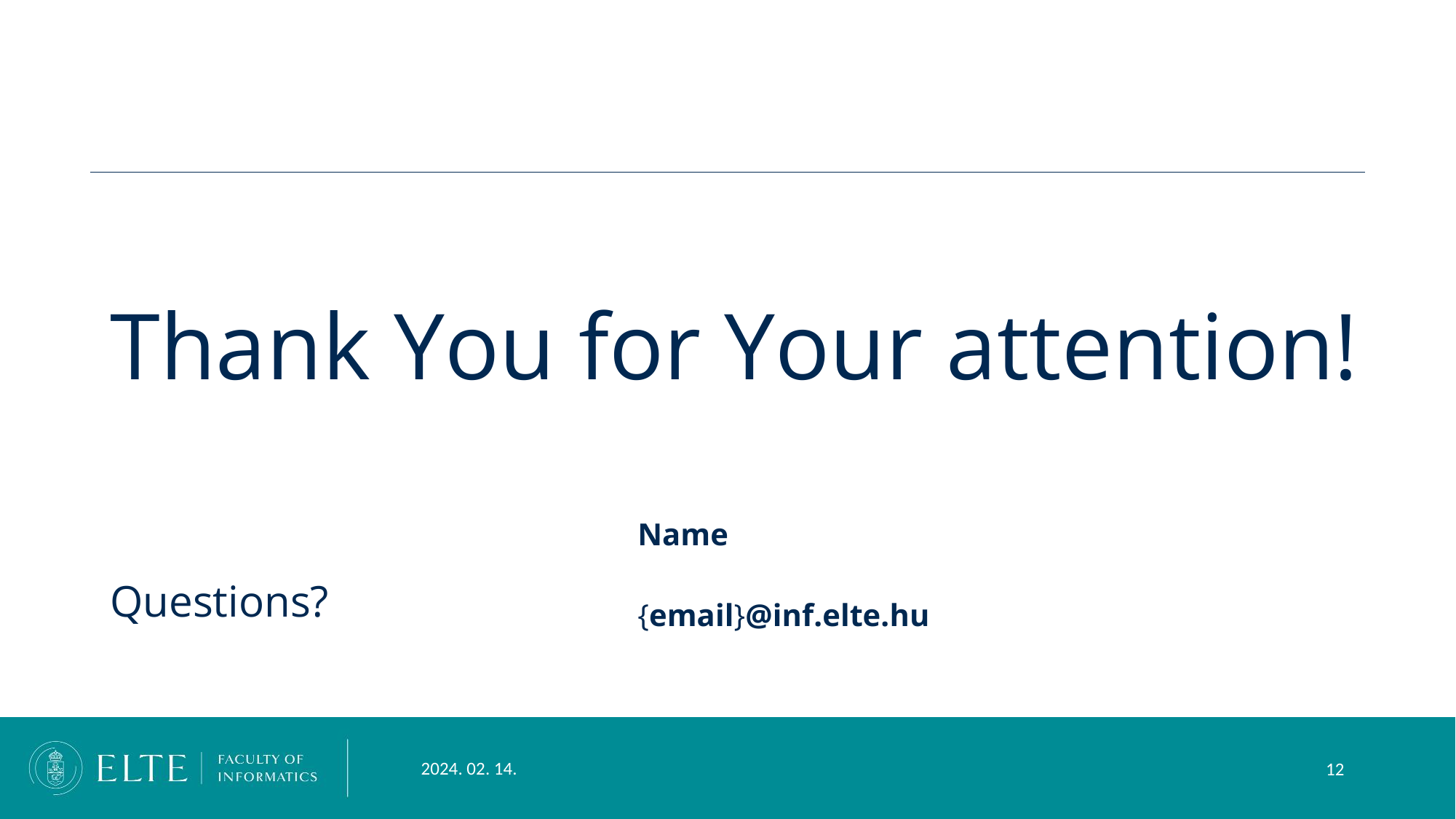

# Thank You for Your attention!

Name
{email}@inf.elte.hu

Questions?

2024. 02. 14.
12